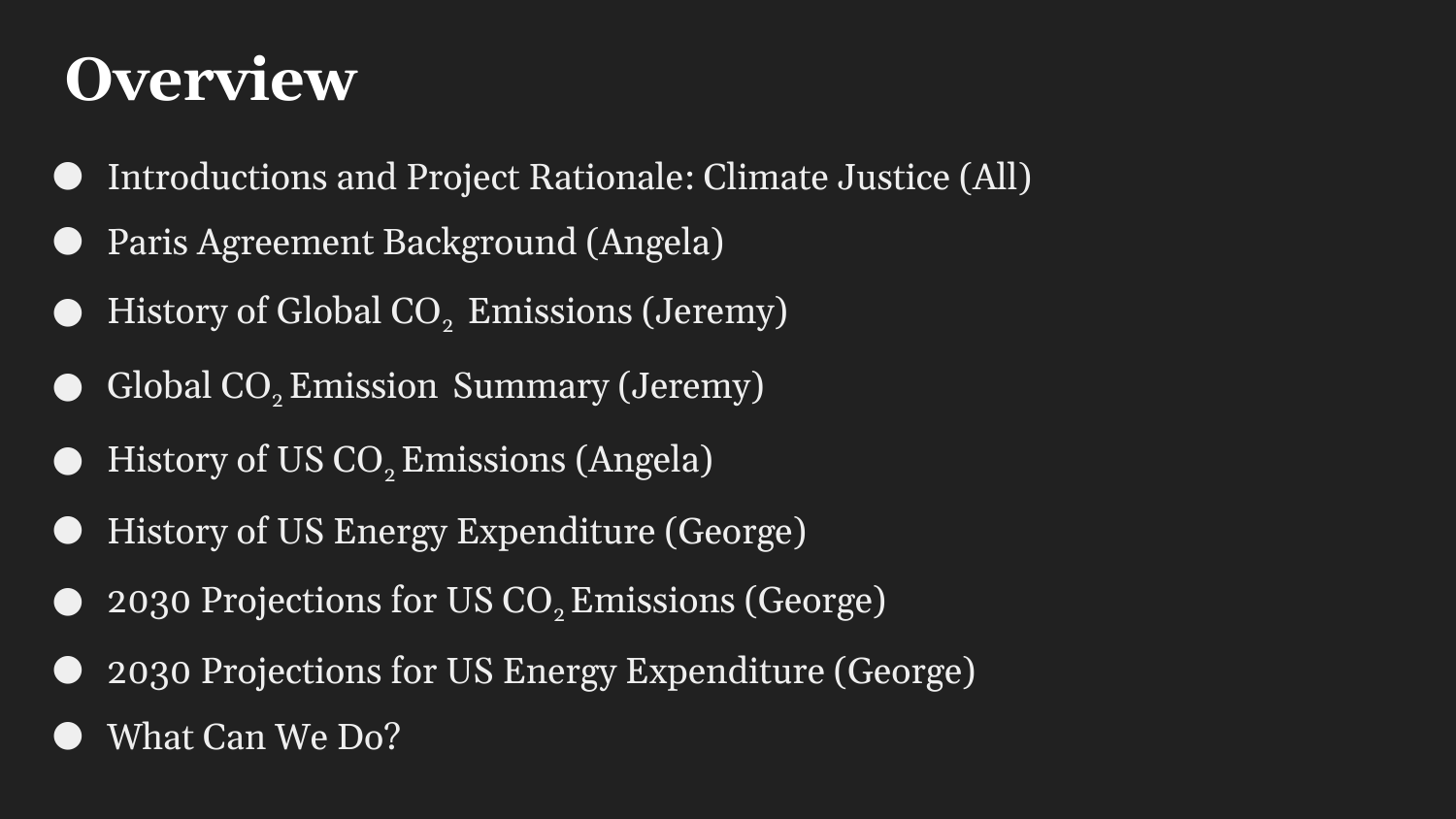

# Overview
Introductions and Project Rationale: Climate Justice (All)
Paris Agreement Background (Angela)
History of Global CO2  Emissions (Jeremy)
Global CO2 Emission  Summary (Jeremy)
History of US CO2 Emissions (Angela)
History of US Energy Expenditure (George)
2030 Projections for US CO2 Emissions (George)
2030 Projections for US Energy Expenditure (George)
What Can We Do?